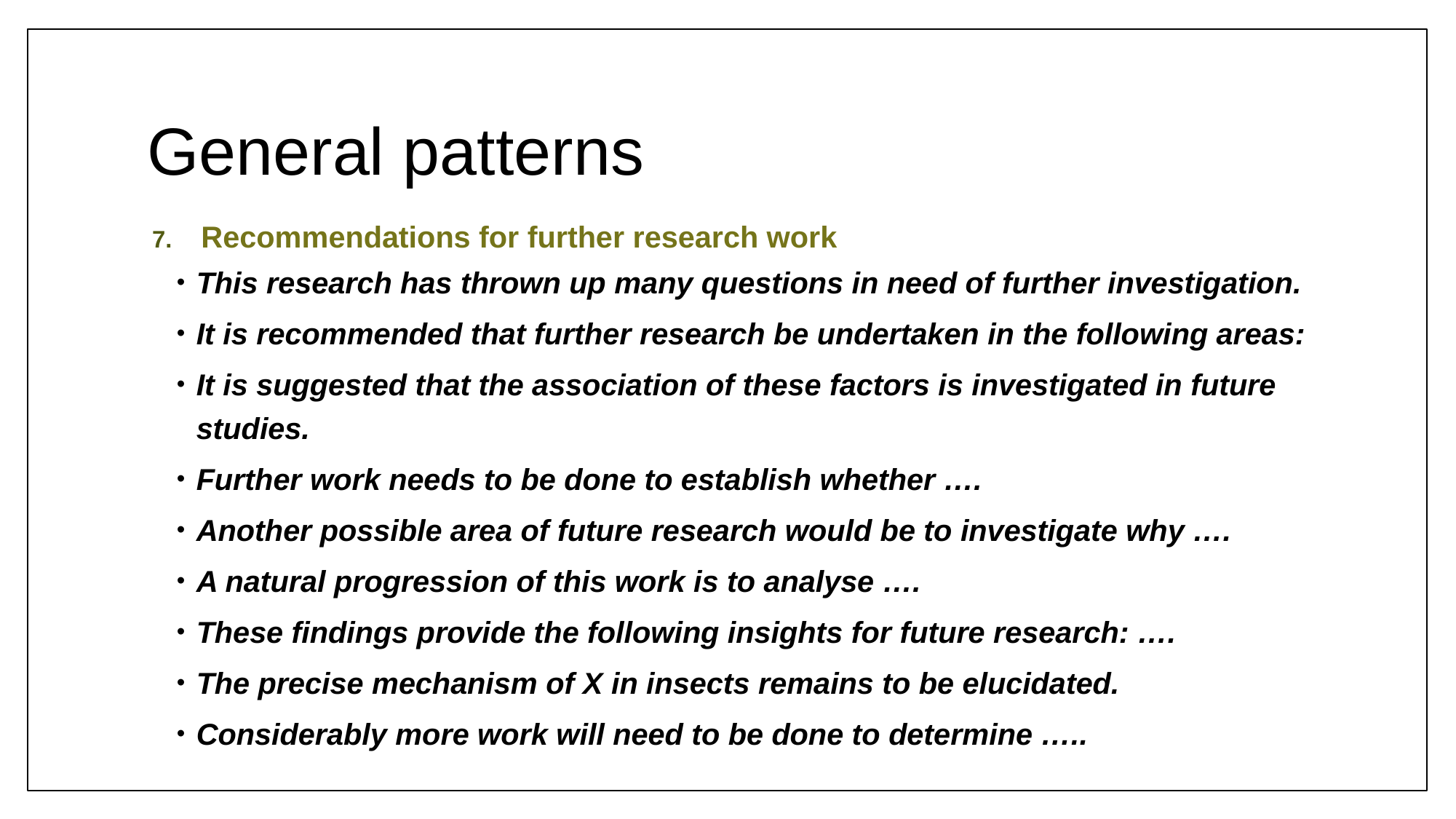

# General patterns
Recommendations for further research work
This research has thrown up many questions in need of further investigation.
It is recommended that further research be undertaken in the following areas:
It is suggested that the association of these factors is investigated in future studies.
Further work needs to be done to establish whether ….
Another possible area of future research would be to investigate why ….
A natural progression of this work is to analyse ….
These findings provide the following insights for future research: ….
The precise mechanism of X in insects remains to be elucidated.
Considerably more work will need to be done to determine …..